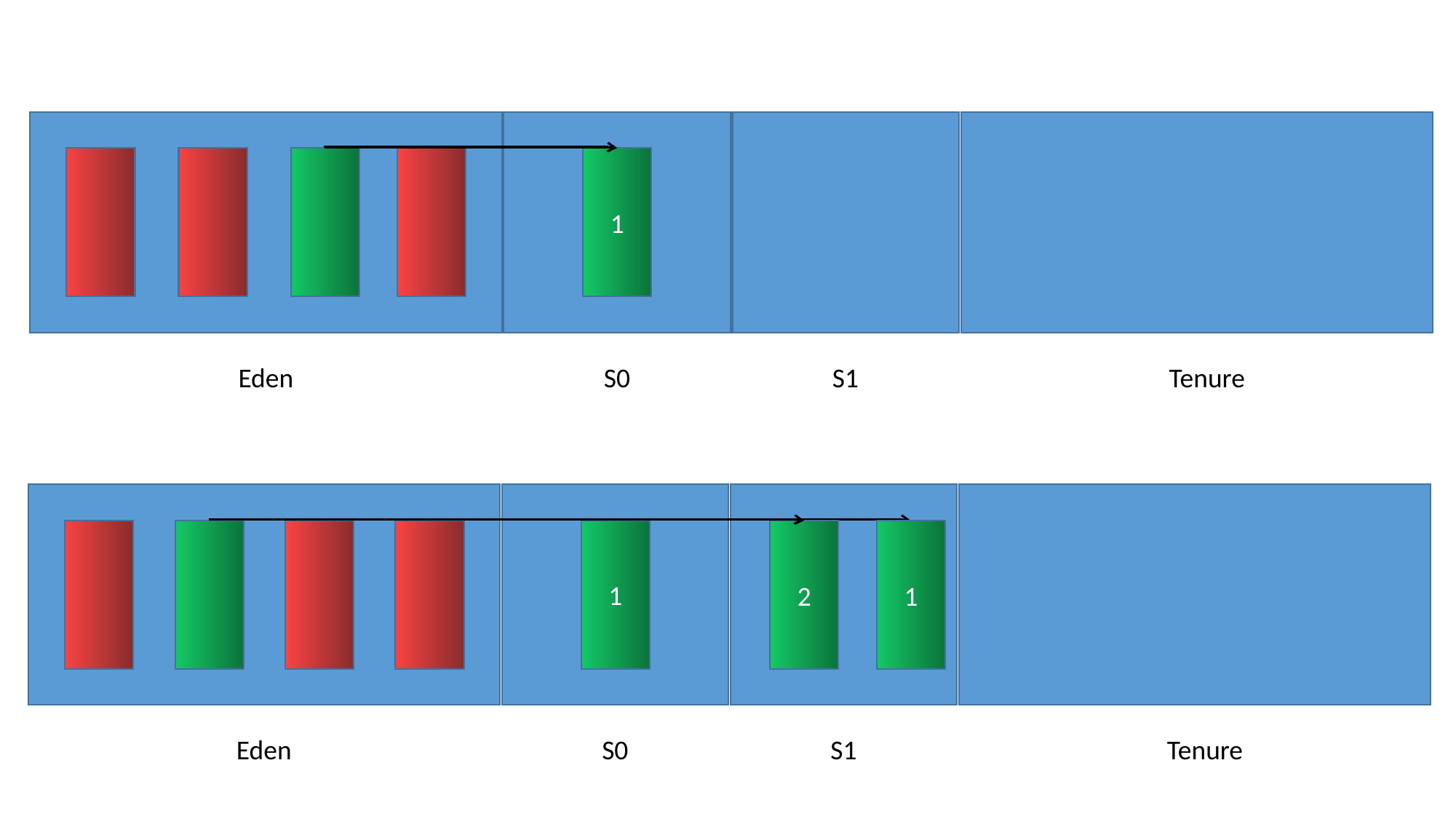

1
Eden
S0
S1
Tenure

1

2
1
Eden
S0
S1
Tenure